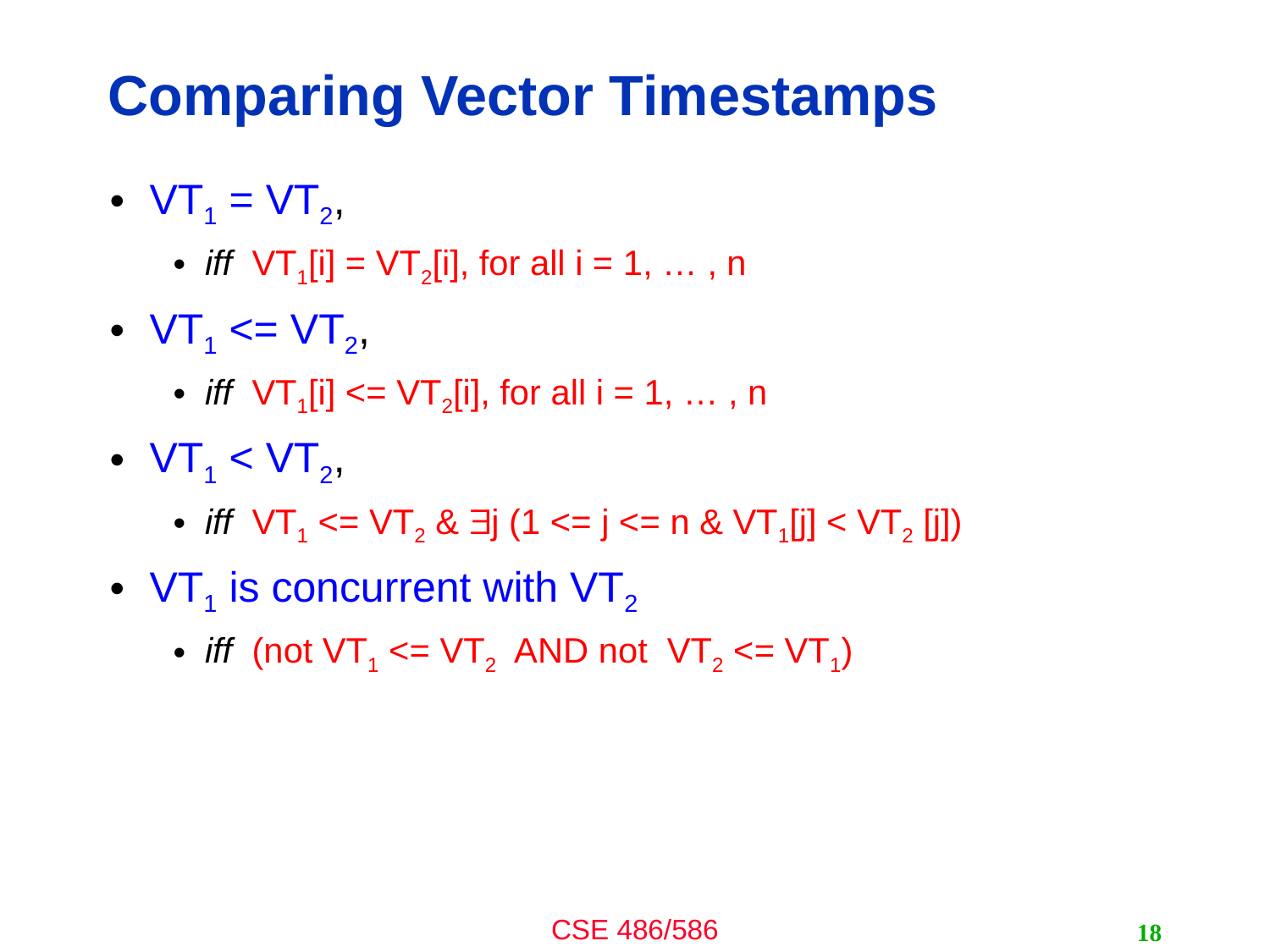

# Comparing Vector Timestamps
VT1 = VT2,
iff  VT1[i] = VT2[i], for all i = 1, … , n
VT1 <= VT2,
iff  VT1[i] <= VT2[i], for all i = 1, … , n
VT1 < VT2,
iff  VT1 <= VT2 & ∃ j (1 <= j <= n & VT1[j] < VT2 [j])
VT1 is concurrent with VT2
iff  (not VT1 <= VT2  AND not  VT2 <= VT1)

18